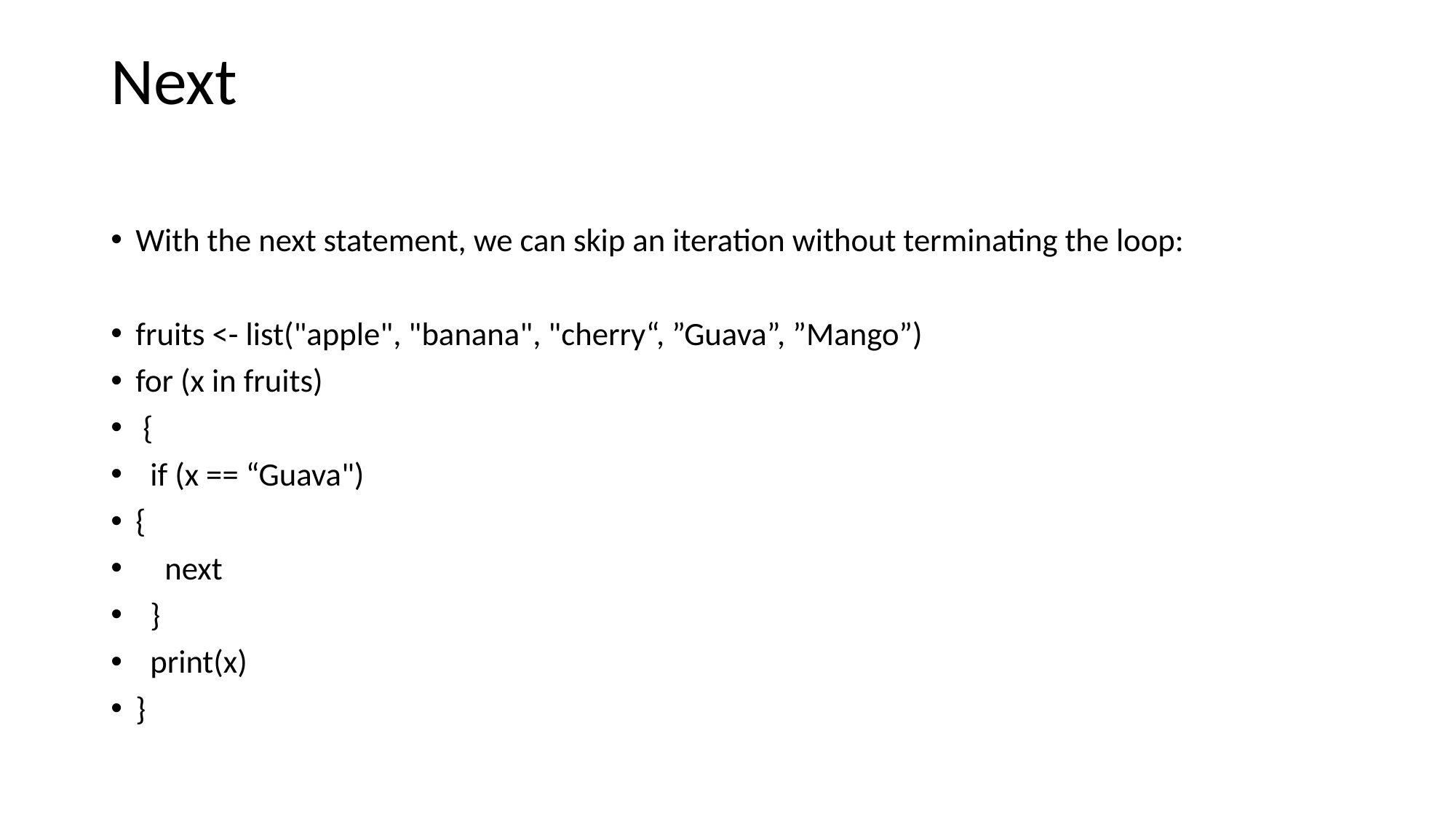

# Next
With the next statement, we can skip an iteration without terminating the loop:

fruits <- list("apple", "banana", "cherry“, ”Guava”, ”Mango”)
for (x in fruits)
 {
  if (x == “Guava")
{
    next
  }
  print(x)
}